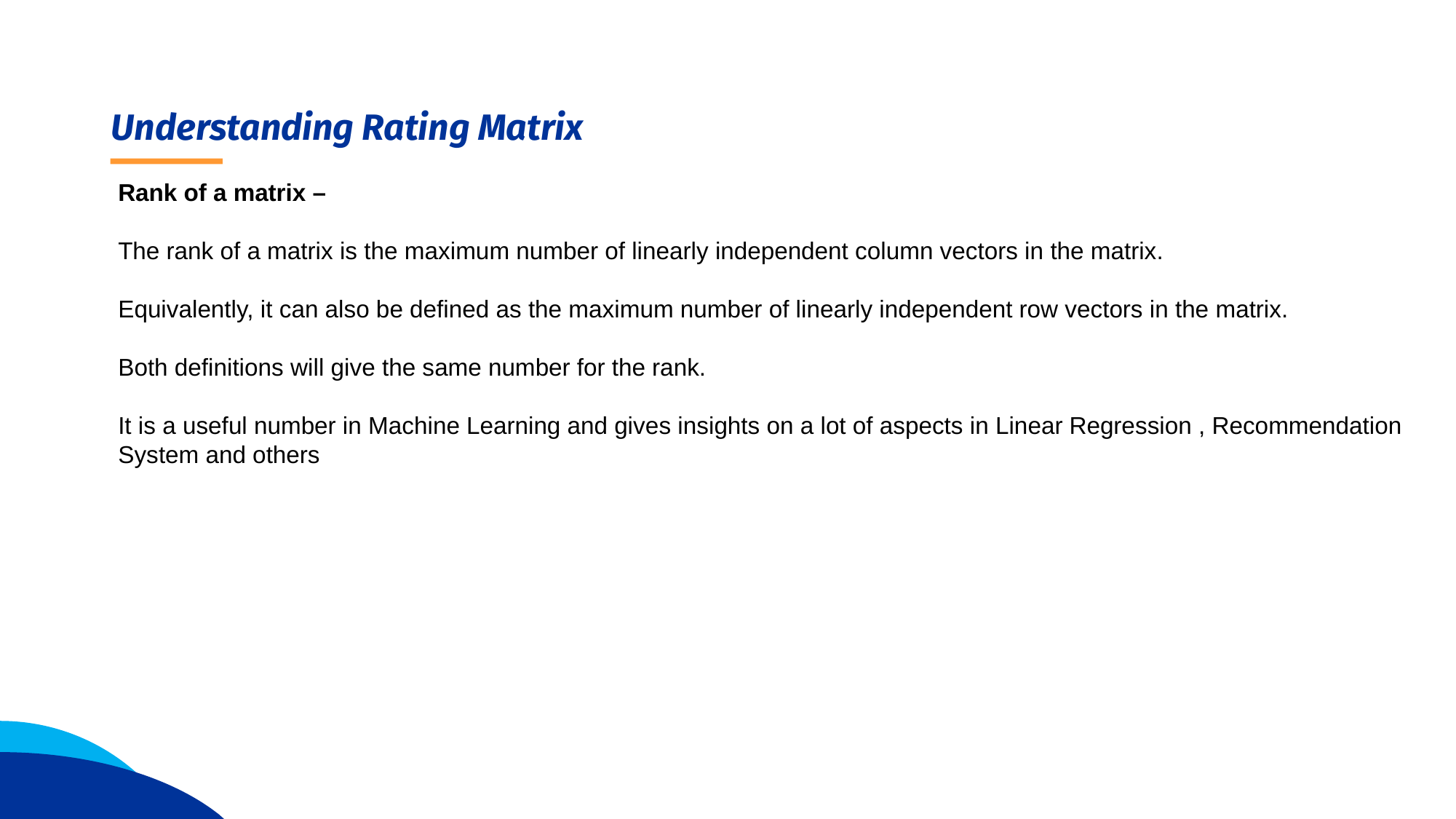

Understanding Rating Matrix

Rank of a matrix –

The rank of a matrix is the maximum number of linearly independent column vectors in the matrix.

Equivalently, it can also be defined as the maximum number of linearly independent row vectors in the matrix.

Both definitions will give the same number for the rank.

It is a useful number in Machine Learning and gives insights on a lot of aspects in Linear Regression , Recommendation System and others